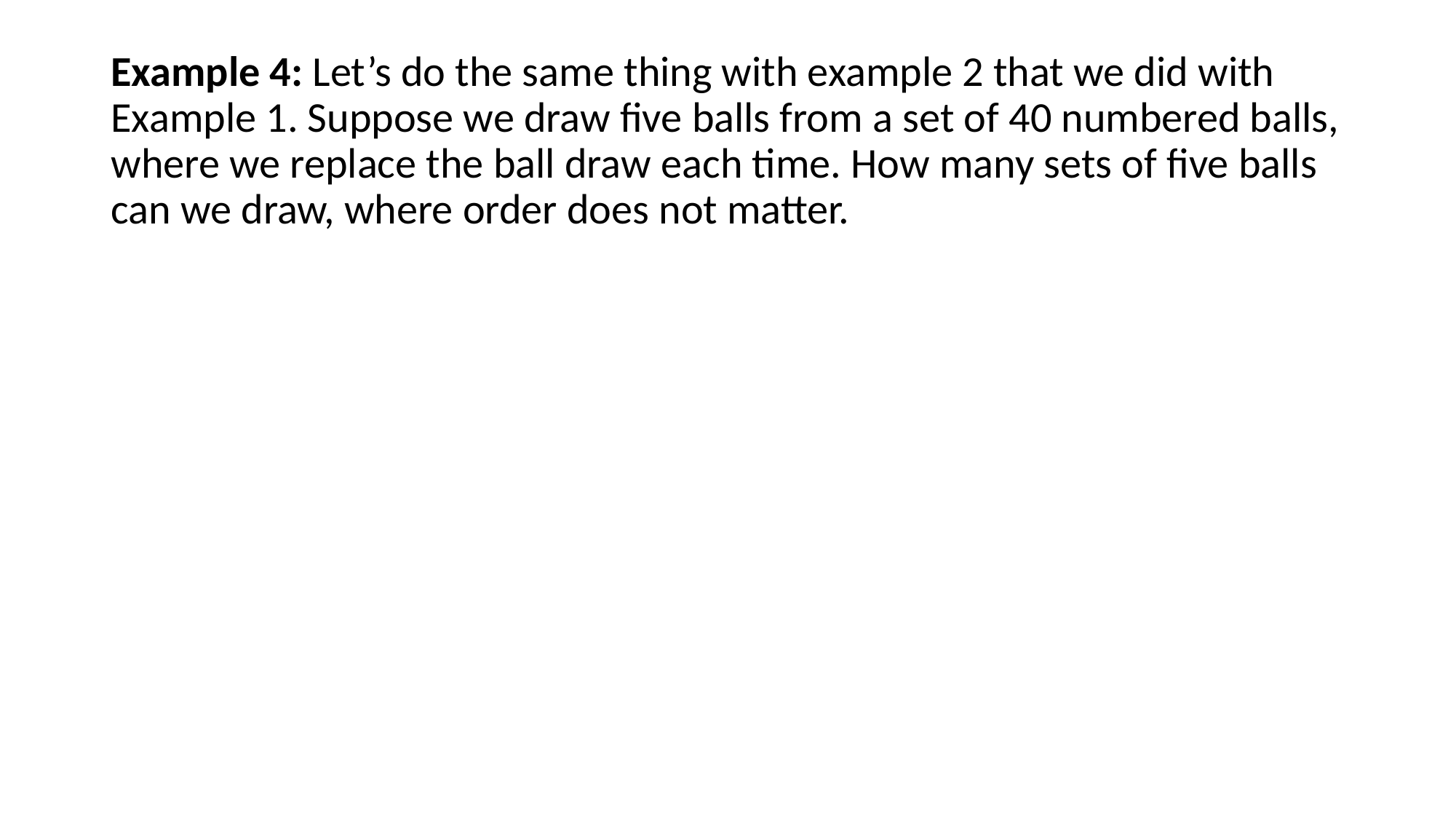

Example 4: Let’s do the same thing with example 2 that we did with Example 1. Suppose we draw five balls from a set of 40 numbered balls, where we replace the ball draw each time. How many sets of five balls can we draw, where order does not matter.